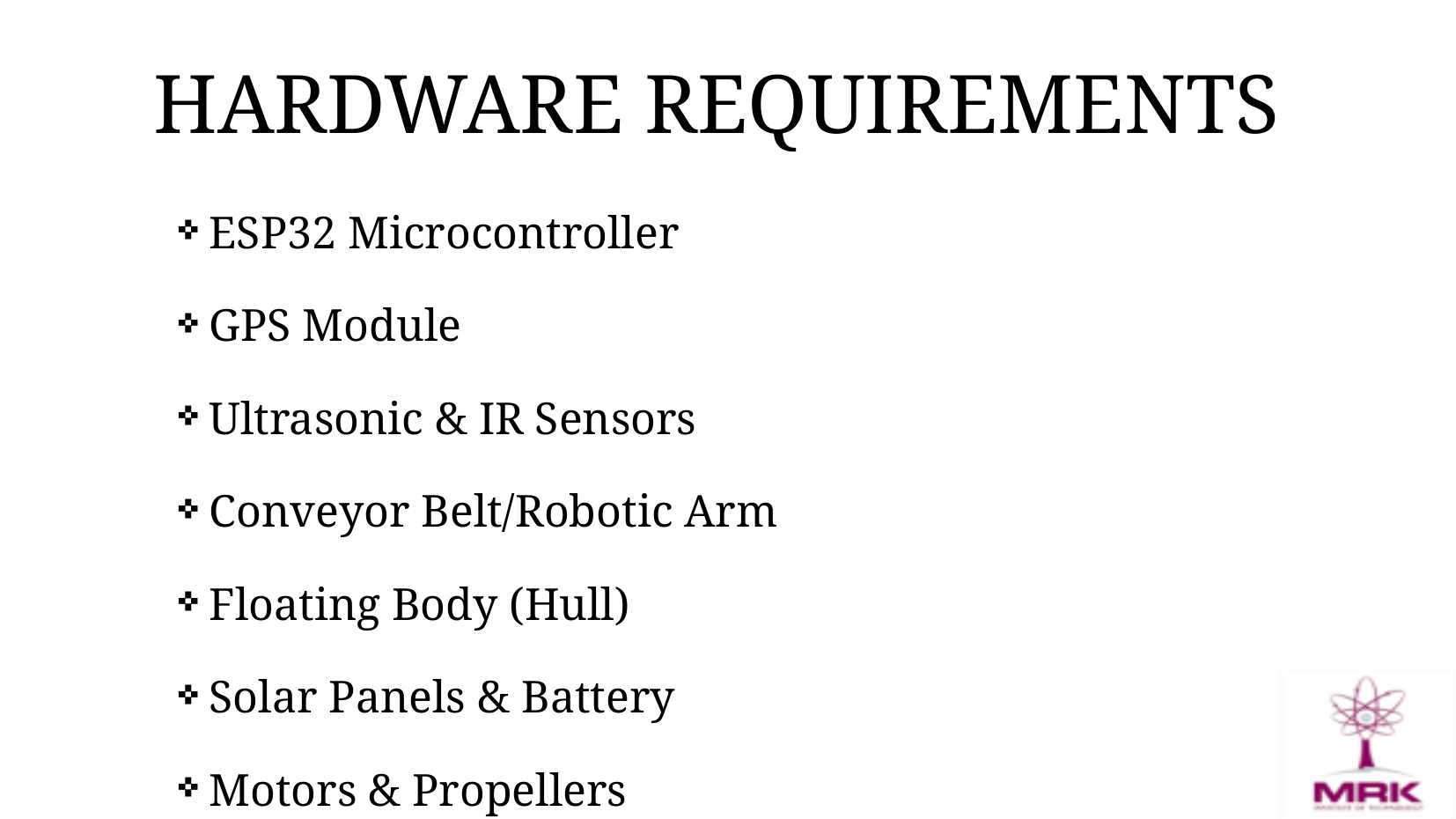

# HARDWARE REQUIREMENTS
ESP32 Microcontroller
GPS Module
Ultrasonic & IR Sensors
Conveyor Belt/Robotic Arm
Floating Body (Hull)
Solar Panels & Battery
Motors & Propellers